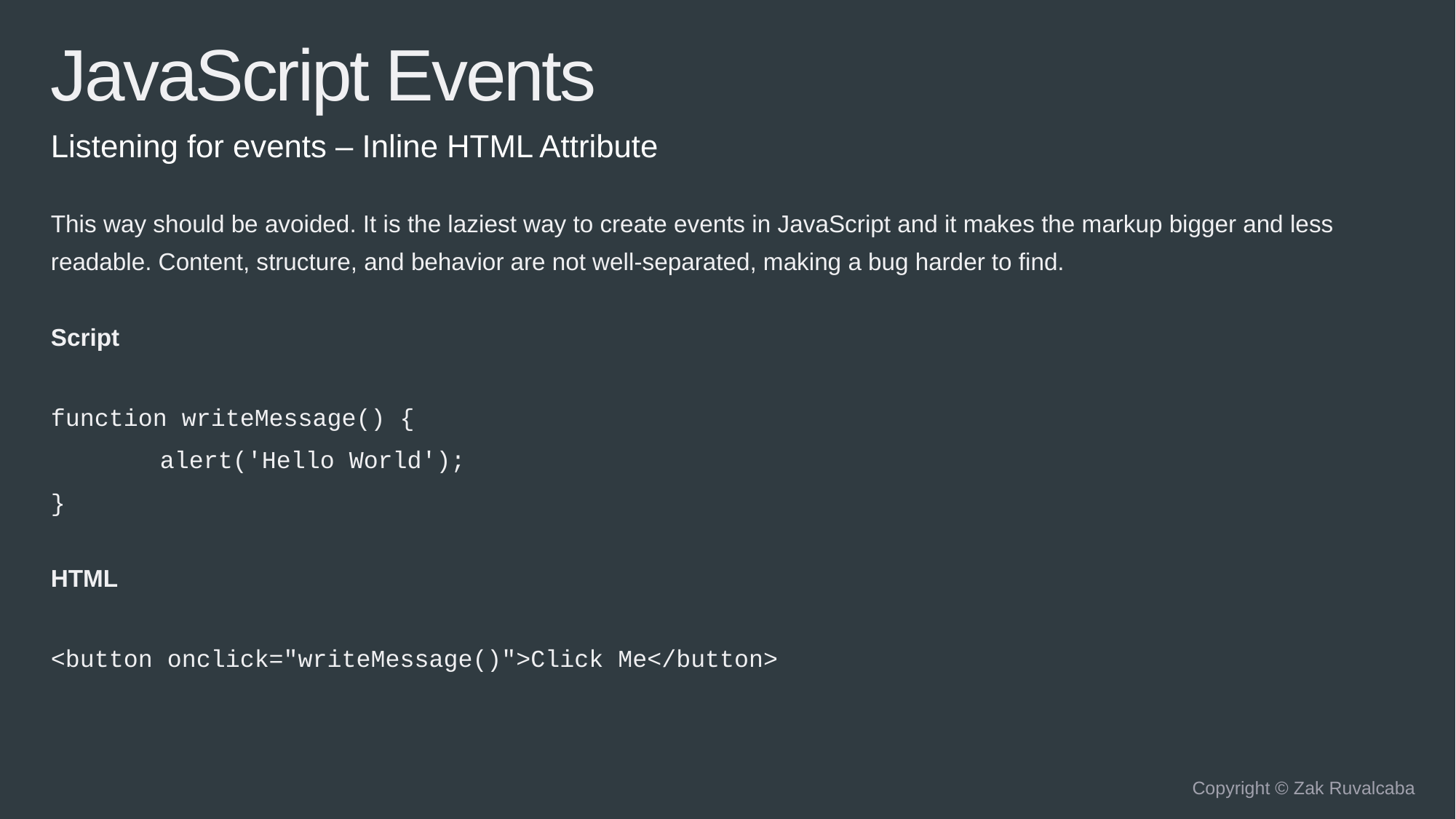

# JavaScript Events
Listening for events – Inline HTML Attribute
This way should be avoided. It is the laziest way to create events in JavaScript and it makes the markup bigger and less readable. Content, structure, and behavior are not well-separated, making a bug harder to find.
Script
function writeMessage() {
	alert('Hello World');
}
HTML
<button onclick="writeMessage()">Click Me</button>